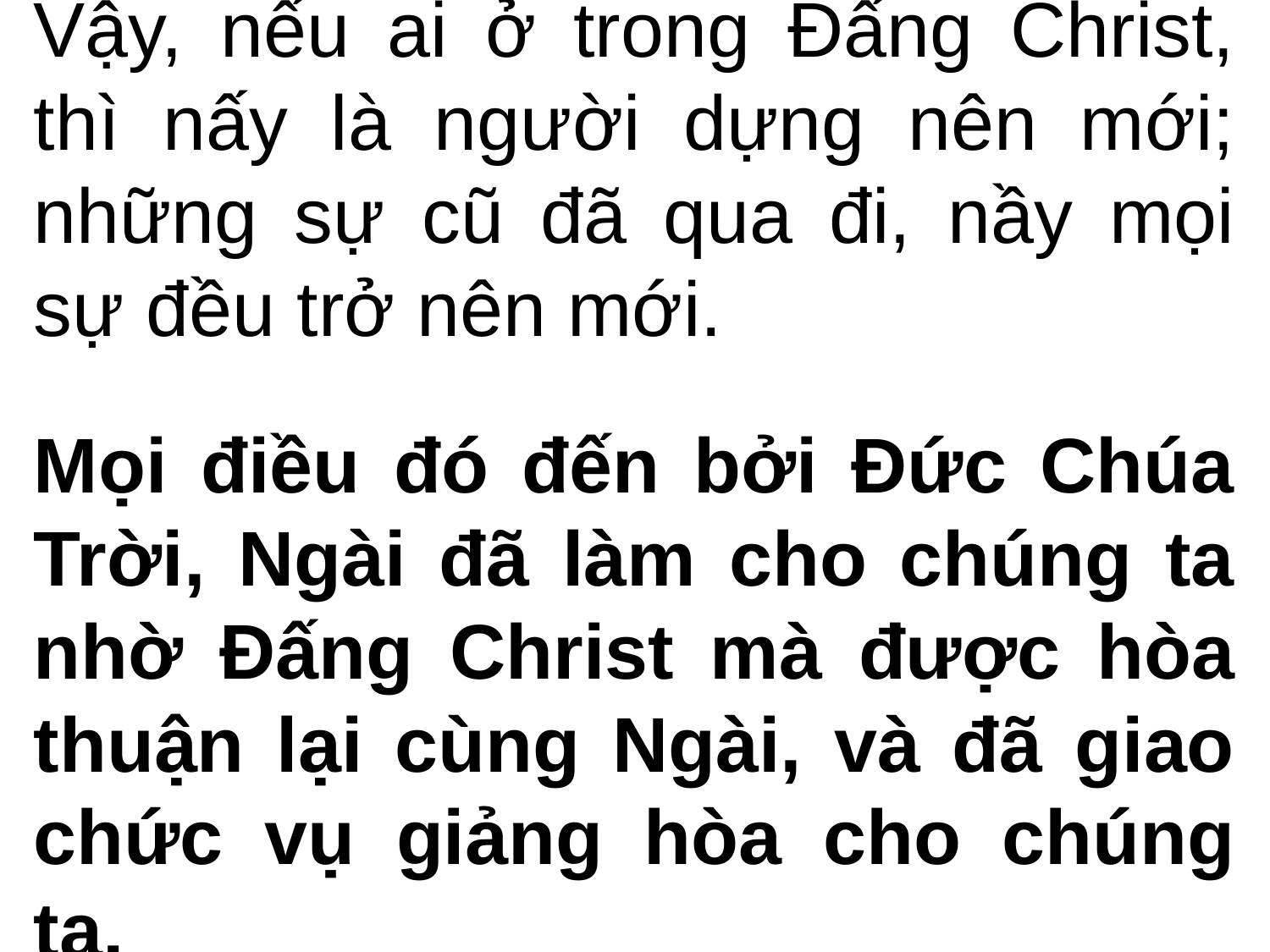

Vậy, nếu ai ở trong Đấng Christ, thì nấy là người dựng nên mới; những sự cũ đã qua đi, nầy mọi sự đều trở nên mới.

Mọi điều đó đến bởi Đức Chúa Trời, Ngài đã làm cho chúng ta nhờ Đấng Christ mà được hòa thuận lại cùng Ngài, và đã giao chức vụ giảng hòa cho chúng ta.